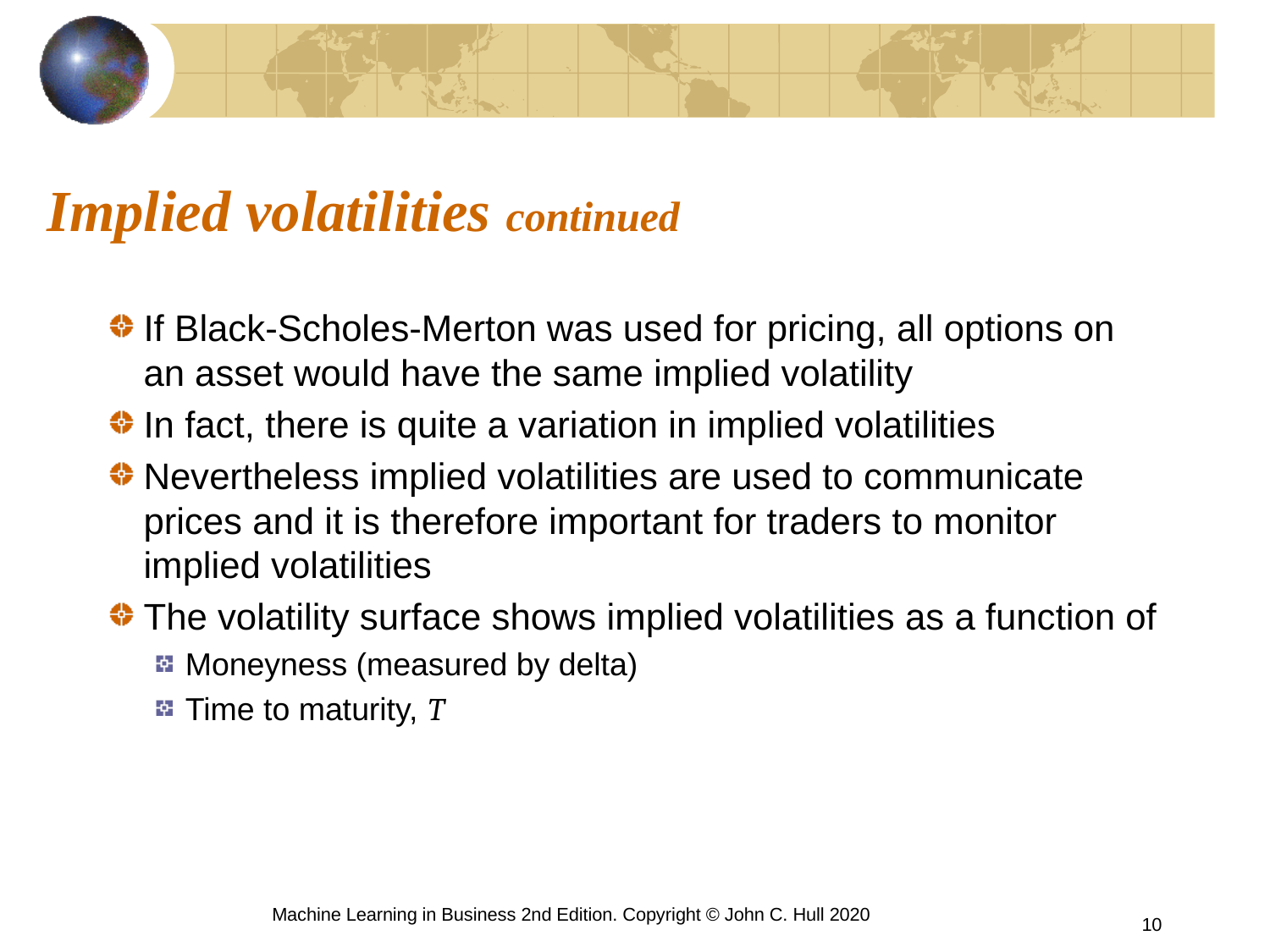

# Implied volatilities continued
If Black-Scholes-Merton was used for pricing, all options on an asset would have the same implied volatility
In fact, there is quite a variation in implied volatilities
Nevertheless implied volatilities are used to communicate prices and it is therefore important for traders to monitor implied volatilities
The volatility surface shows implied volatilities as a function of
Moneyness (measured by delta)
Time to maturity, T
Machine Learning in Business 2nd Edition. Copyright © John C. Hull 2020
10